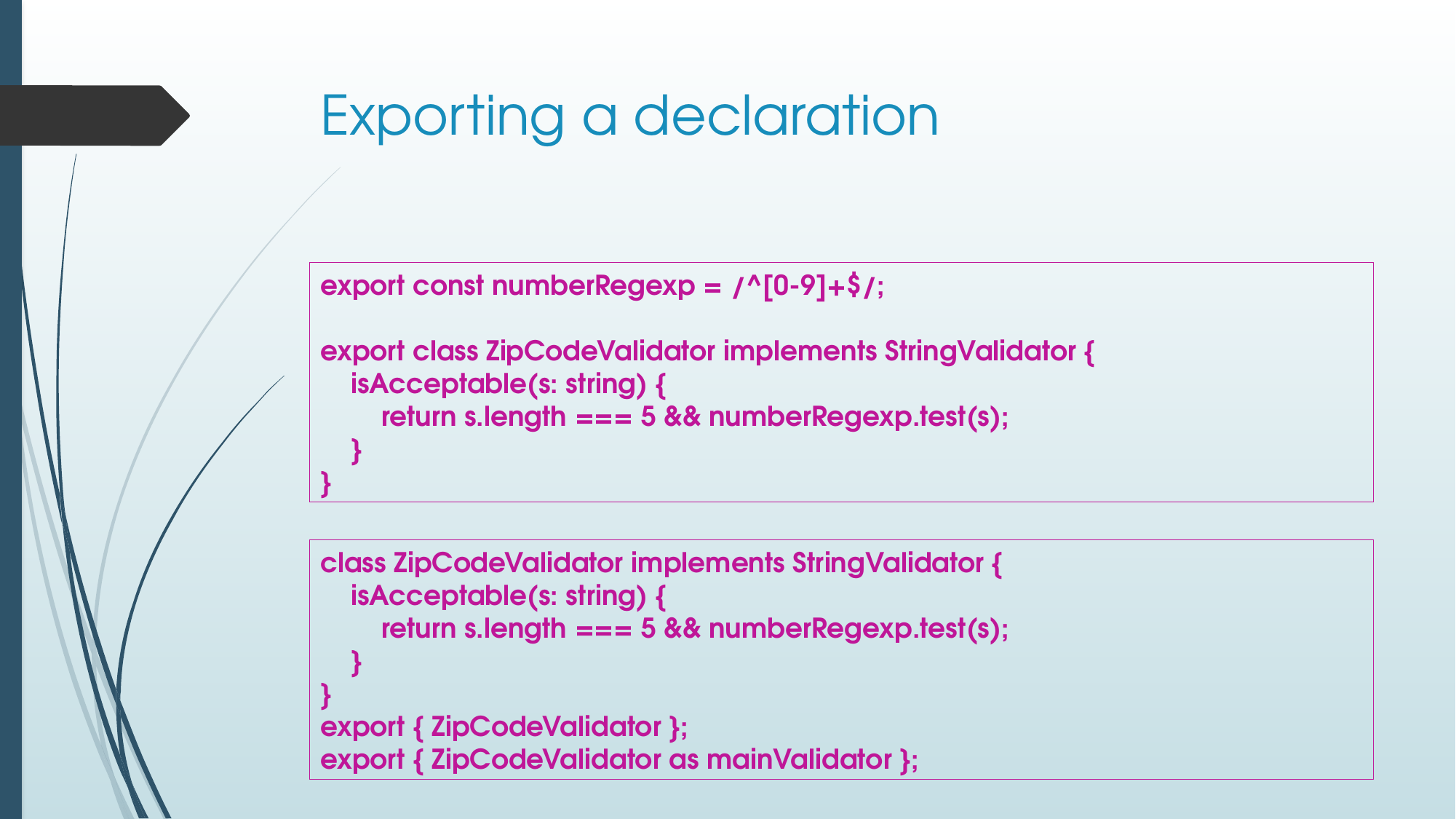

# Exporting a declaration
export const numberRegexp = /^[0-9]+$/;

export class ZipCodeValidator implements StringValidator {
    isAcceptable(s: string) {
        return s.length === 5 && numberRegexp.test(s);
    }
}
class ZipCodeValidator implements StringValidator {
    isAcceptable(s: string) {
        return s.length === 5 && numberRegexp.test(s);
    }
}
export { ZipCodeValidator };
export { ZipCodeValidator as mainValidator };